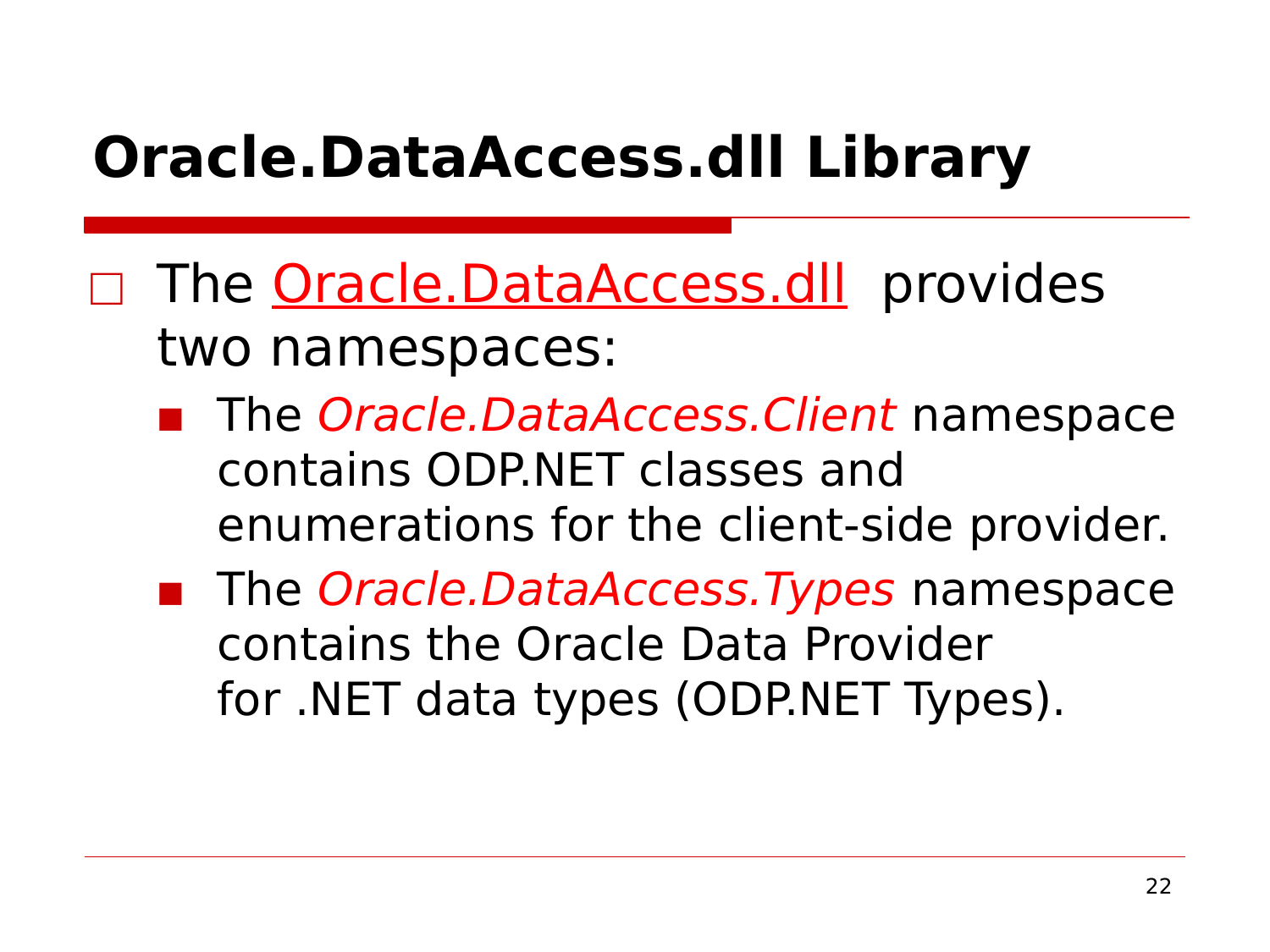

# Oracle.DataAccess.dll Library
The Oracle.DataAccess.dll  provides two namespaces:
The Oracle.DataAccess.Client namespace contains ODP.NET classes and enumerations for the client-side provider.
The Oracle.DataAccess.Types namespace contains the Oracle Data Provider for .NET data types (ODP.NET Types).

22